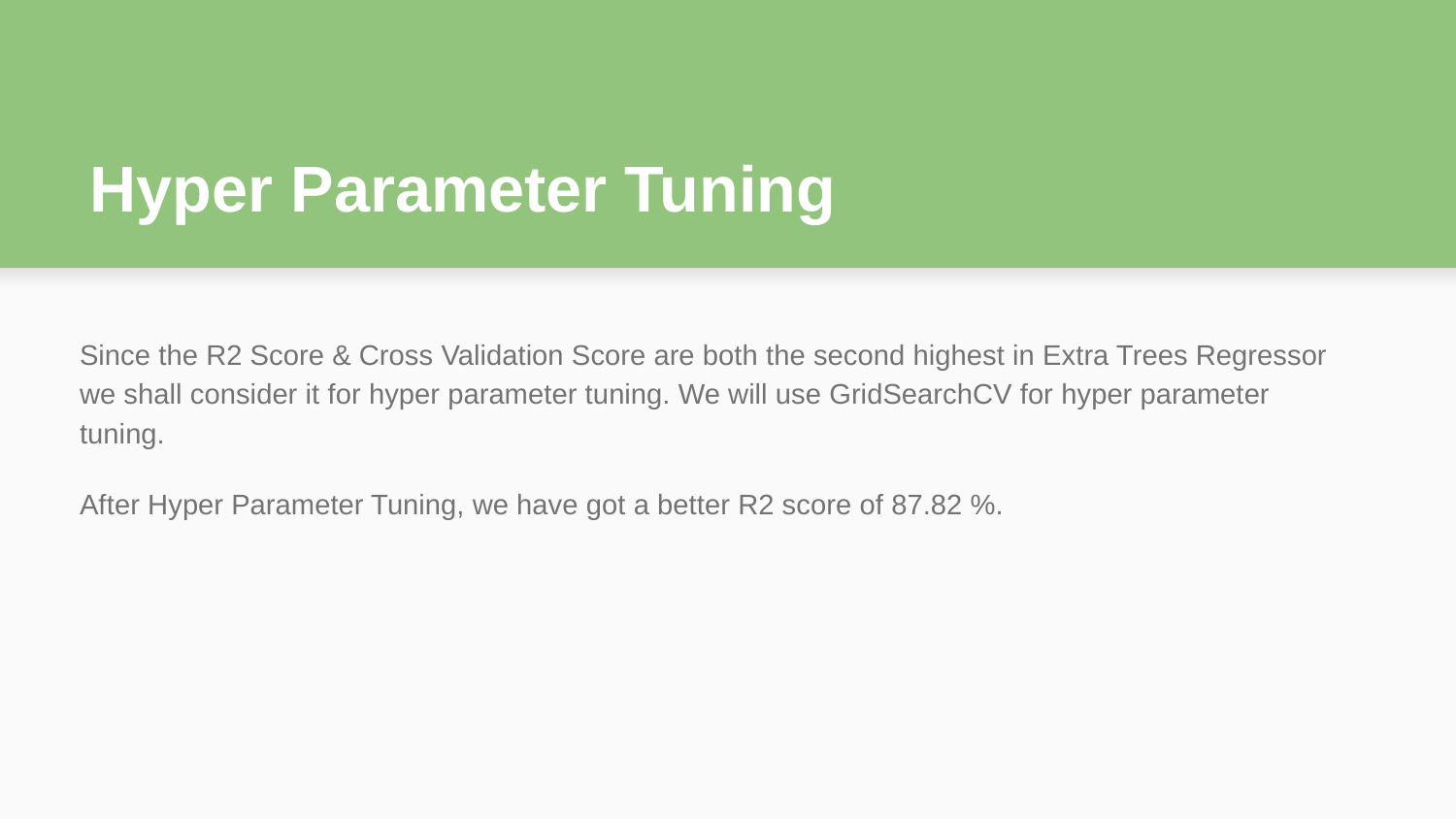

# Hyper Parameter Tuning
Since the R2 Score & Cross Validation Score are both the second highest in Extra Trees Regressor we shall consider it for hyper parameter tuning. We will use GridSearchCV for hyper parameter tuning.
After Hyper Parameter Tuning, we have got a better R2 score of 87.82 %.